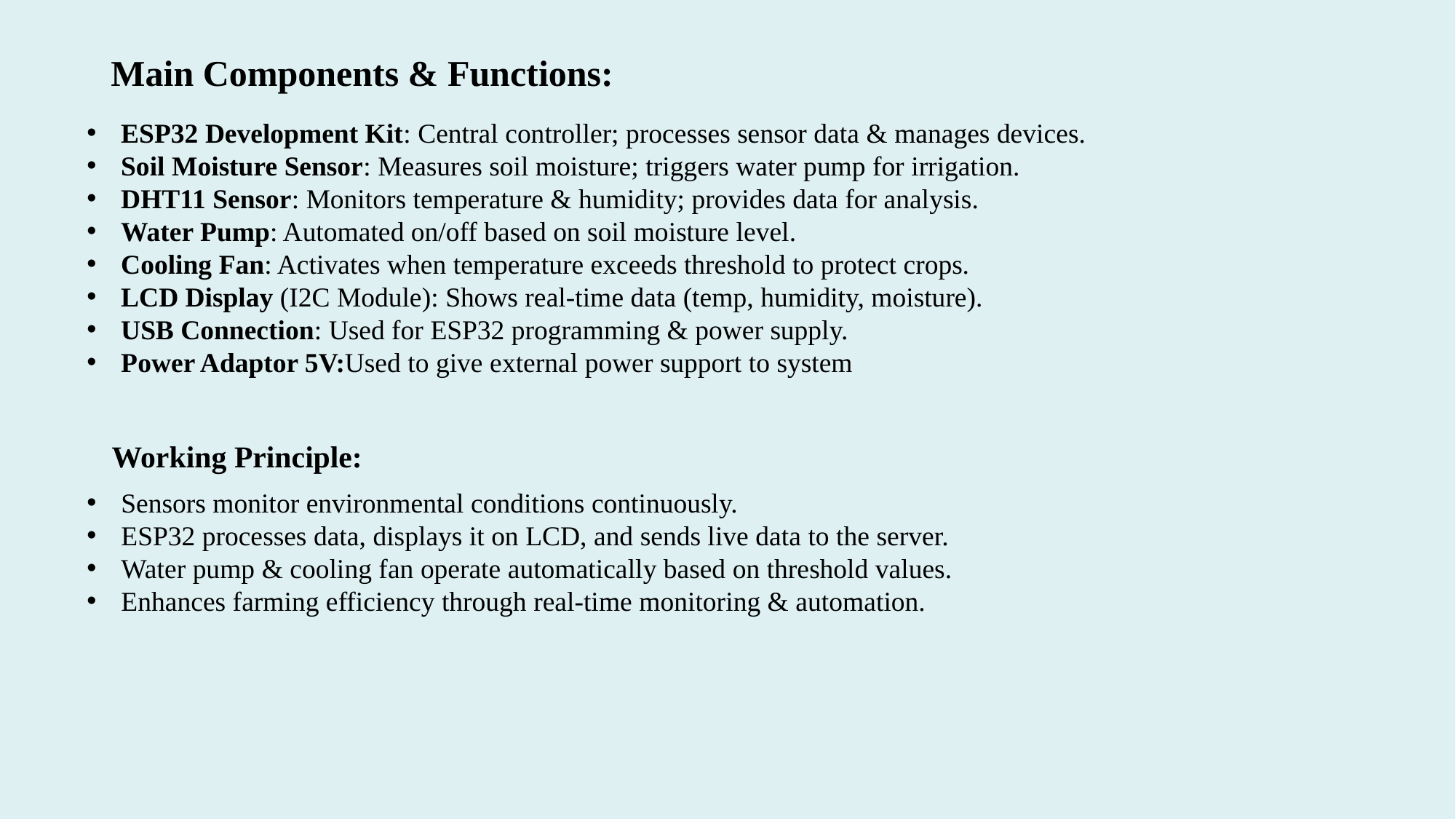

# Main Components & Functions:
ESP32 Development Kit: Central controller; processes sensor data & manages devices.
Soil Moisture Sensor: Measures soil moisture; triggers water pump for irrigation.
DHT11 Sensor: Monitors temperature & humidity; provides data for analysis.
Water Pump: Automated on/off based on soil moisture level.
Cooling Fan: Activates when temperature exceeds threshold to protect crops.
LCD Display (I2C Module): Shows real-time data (temp, humidity, moisture).
USB Connection: Used for ESP32 programming & power supply.
Power Adaptor 5V:Used to give external power support to system
Working Principle:
Sensors monitor environmental conditions continuously.
ESP32 processes data, displays it on LCD, and sends live data to the server.
Water pump & cooling fan operate automatically based on threshold values.
Enhances farming efficiency through real-time monitoring & automation.